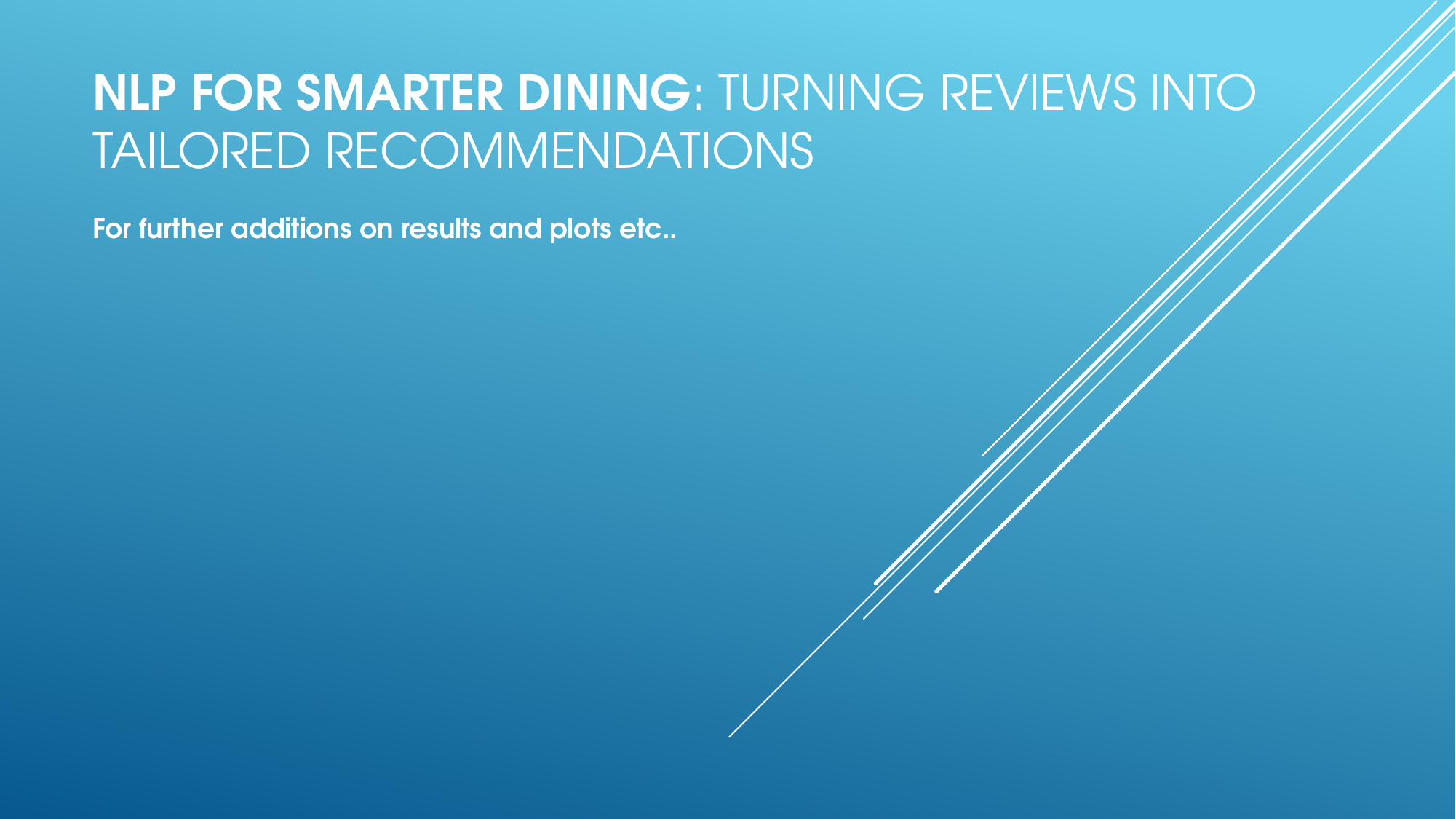

# NLP for Smarter Dining: Turning Reviews into Tailored Recommendations
For further additions on results and plots etc..